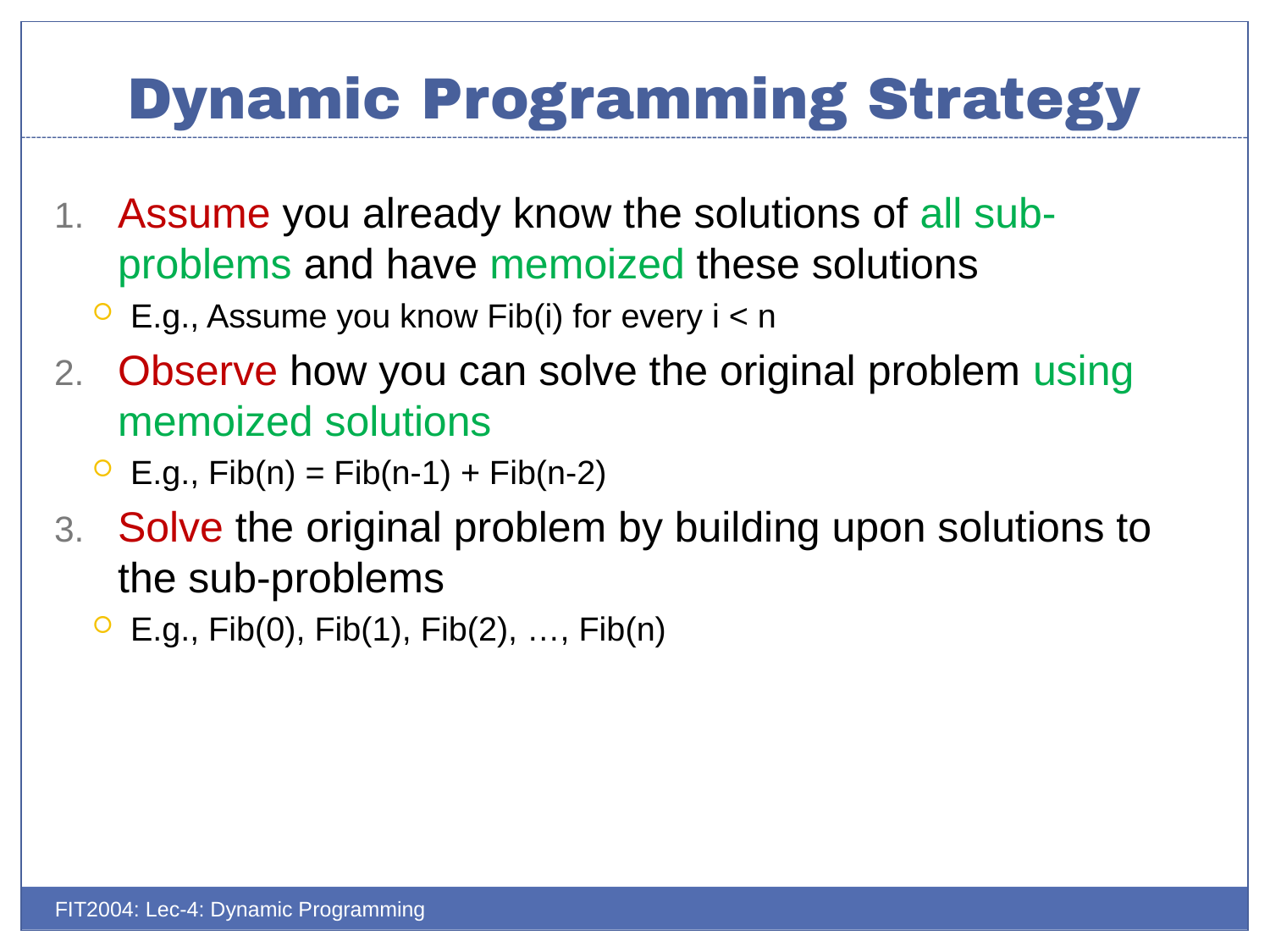

# Dynamic Programming Strategy
Assume you already know the solutions of all sub-problems and have memoized these solutions
E.g., Assume you know Fib(i) for every i < n
Observe how you can solve the original problem using memoized solutions
E.g., Fib(n) = Fib(n-1) + Fib(n-2)
Solve the original problem by building upon solutions to the sub-problems
E.g., Fib(0), Fib(1), Fib(2), …, Fib(n)

FIT2004: Lec-4: Dynamic Programming